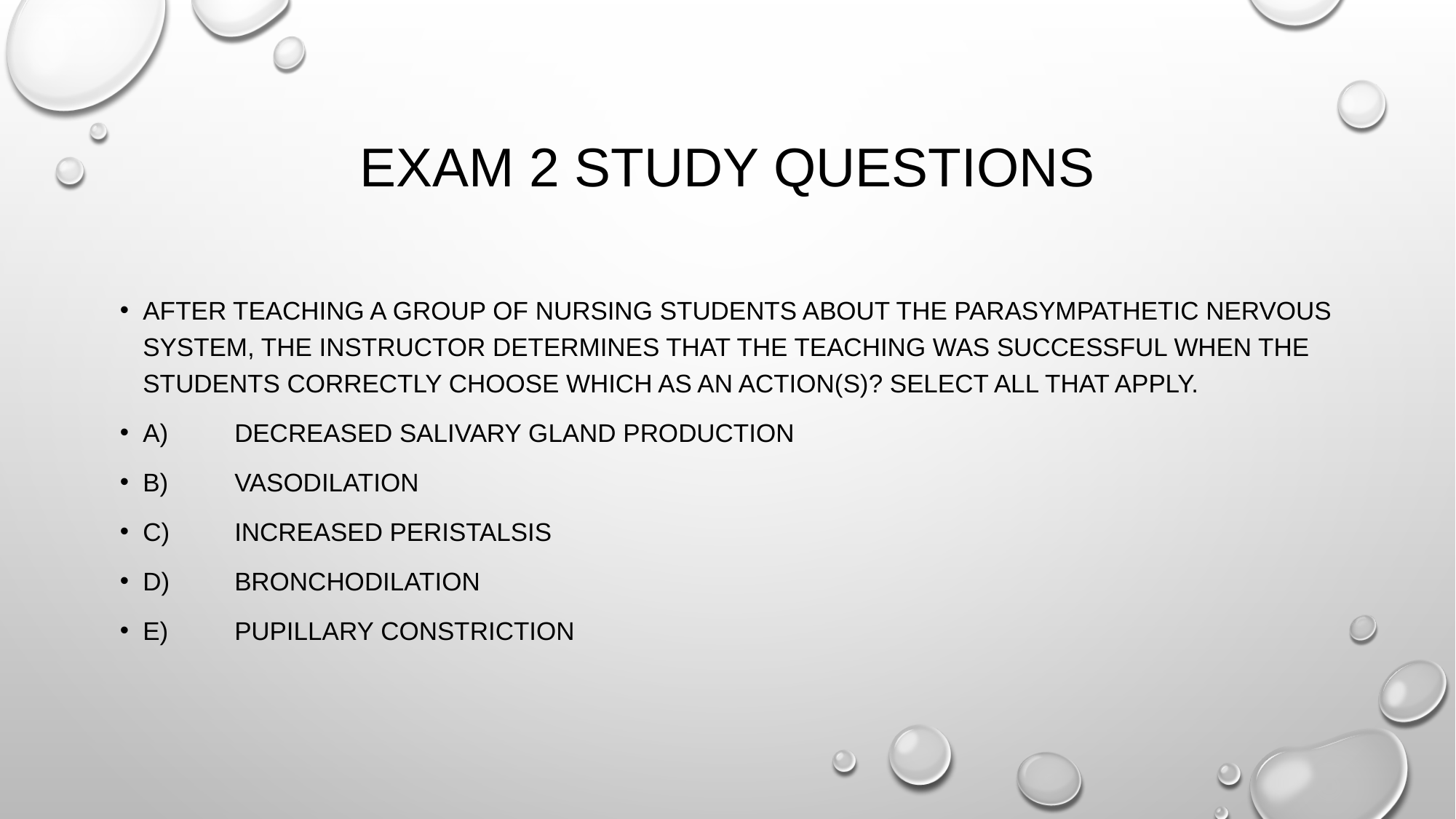

# Exam 2 study questions
After teaching a group of nursing students about the parasympathetic nervous system, the instructor determines that the teaching was successful when the students correctly choose which as an action(s)? Select all that apply.
A)	Decreased salivary gland production
B)	Vasodilation
C)	Increased peristalsis
D)	Bronchodilation
E)	Pupillary constriction